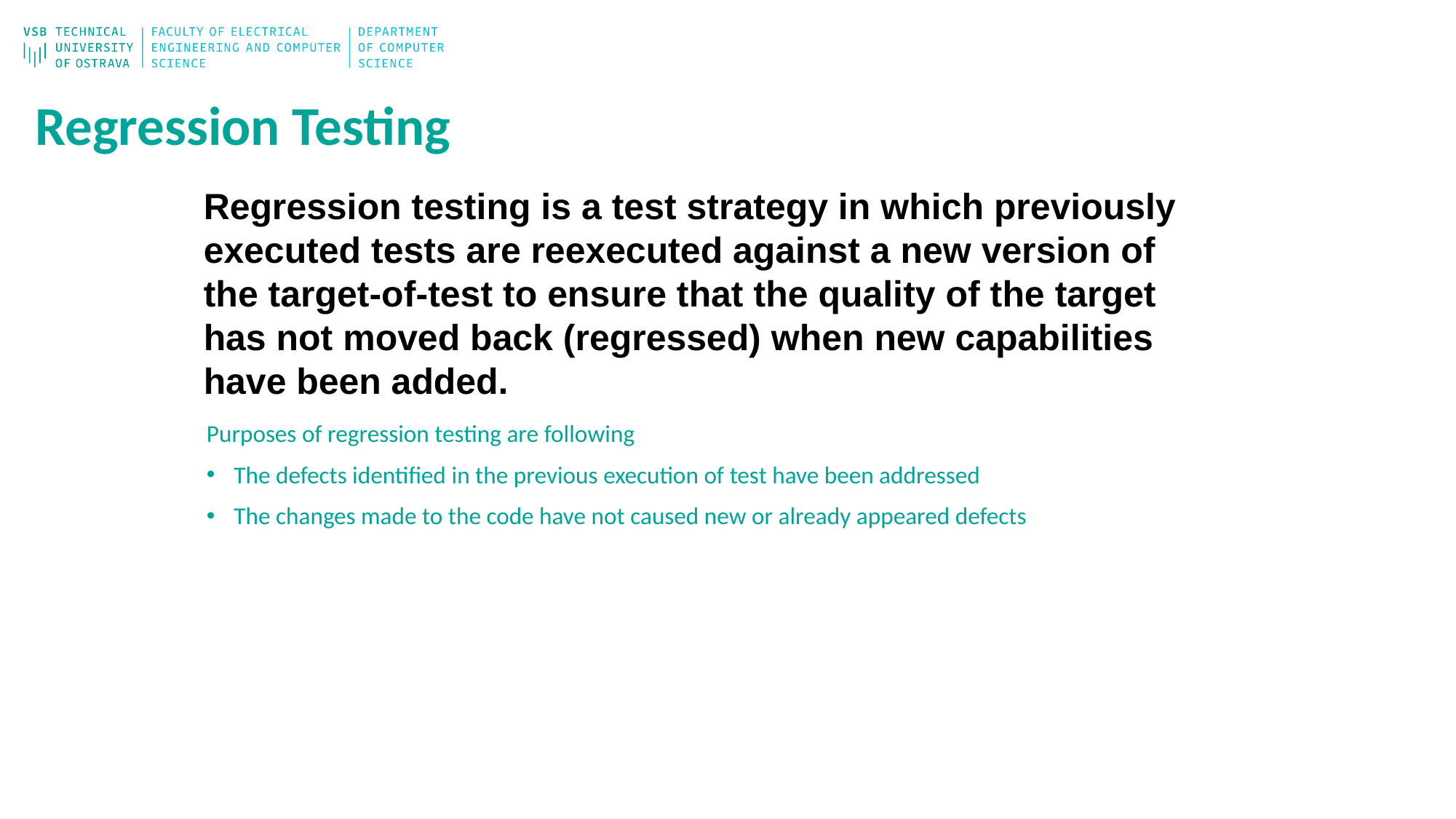

# Regression Testing
Regression testing is a test strategy in which previously executed tests are reexecuted against a new version of the target-of-test to ensure that the quality of the target has not moved back (regressed) when new capabilities have been added.
Purposes of regression testing are following
The defects identified in the previous execution of test have been addressed
The changes made to the code have not caused new or already appeared defects